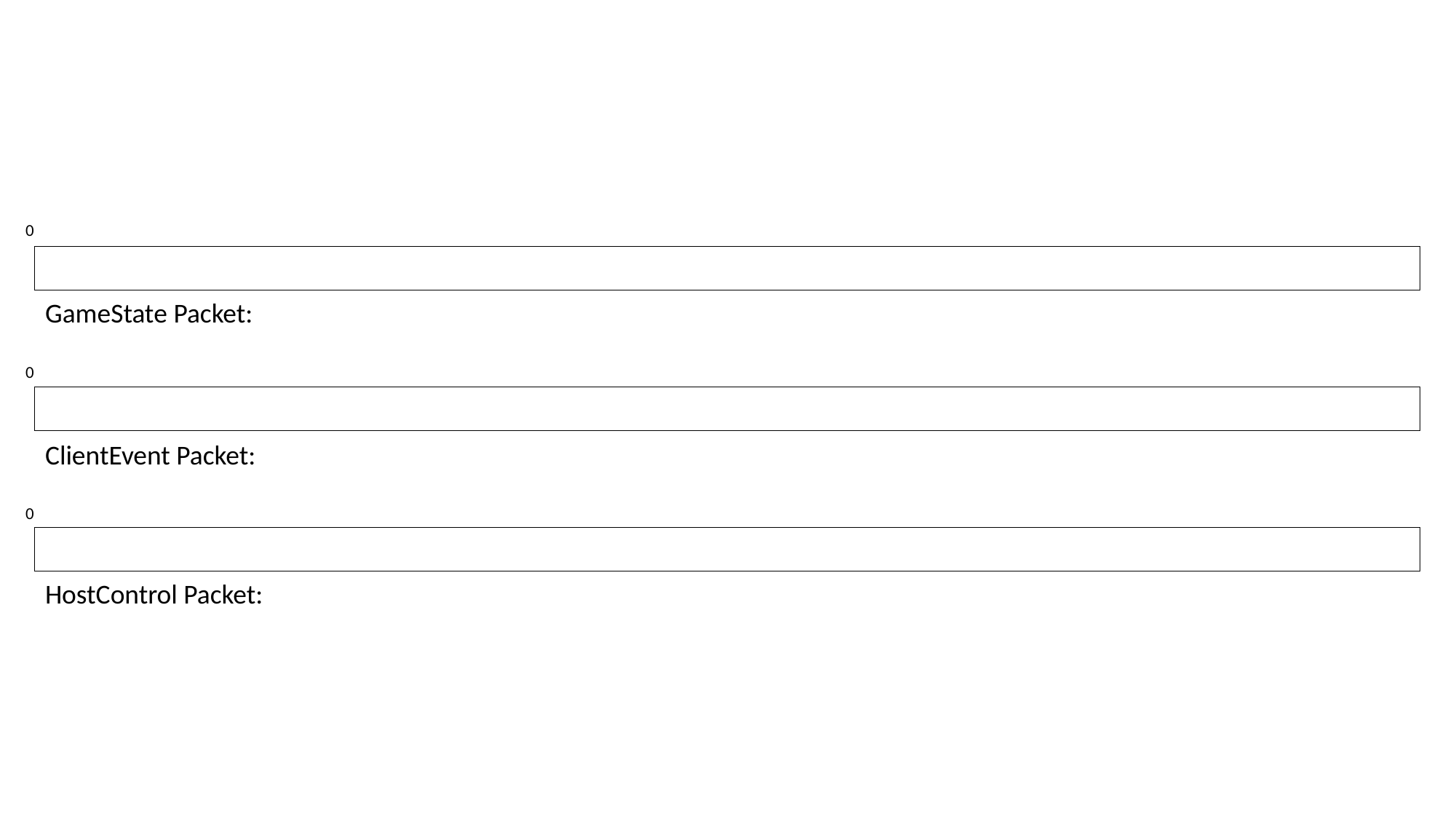

0

GameState Packet:
0

ClientEvent Packet:
0

HostControl Packet: